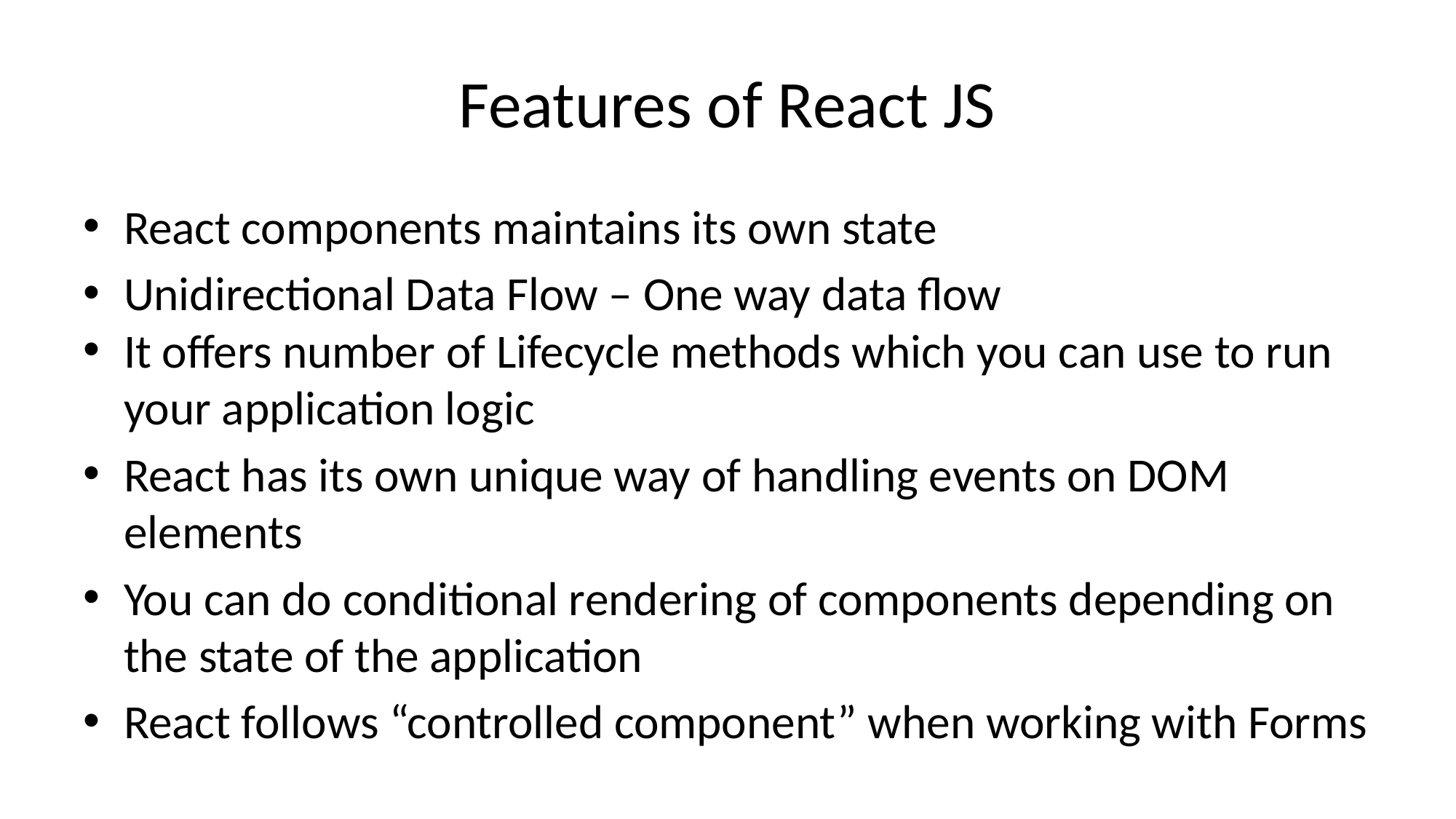

# Features of React JS
React components maintains its own state
Unidirectional Data Flow – One way data flow
It offers number of Lifecycle methods which you can use to run your application logic
React has its own unique way of handling events on DOM elements
You can do conditional rendering of components depending on the state of the application
React follows “controlled component” when working with Forms